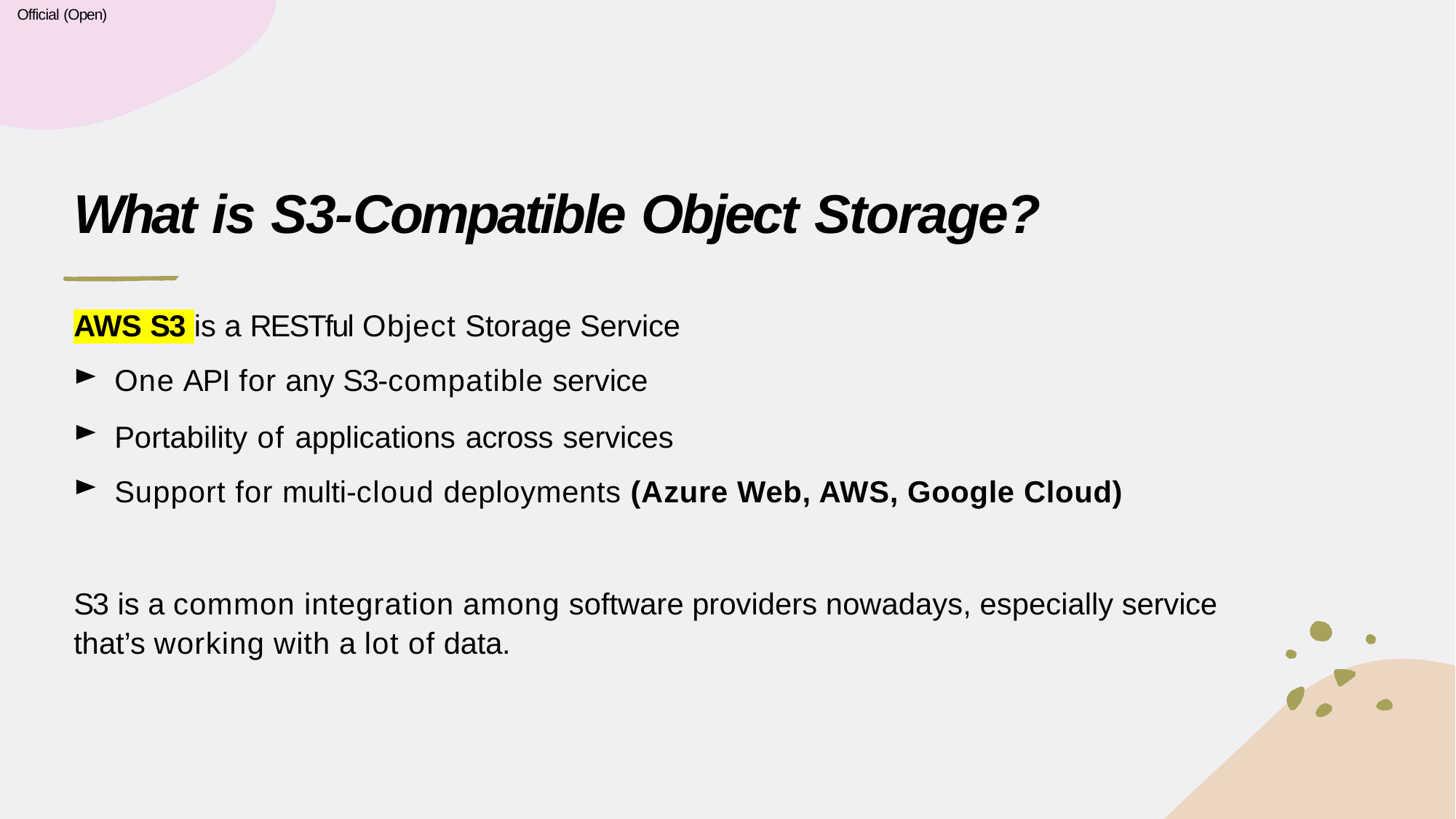

Official (Open)
# What is S3-Compatible Object Storage?

AWS S3 is a RESTful Object Storage Service
One API for any S3-compatible service
Portability of applications across services
Support for multi-cloud deployments (Azure Web, AWS, Google Cloud)

S3 is a common integration among software providers nowadays, especially service that’s working with a lot of data.